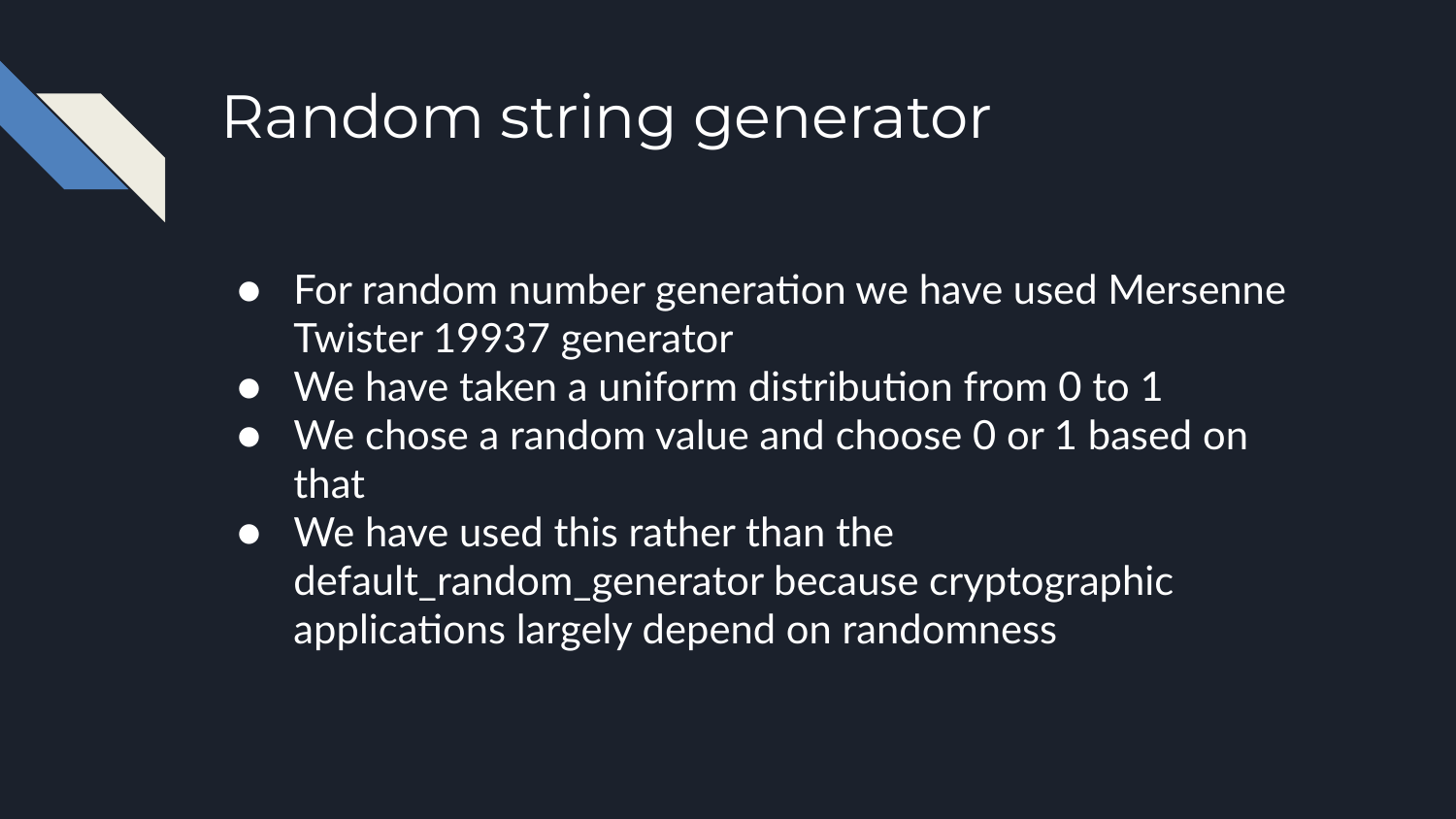

Random string generator
For random number generation we have used Mersenne Twister 19937 generator
We have taken a uniform distribution from 0 to 1
We chose a random value and choose 0 or 1 based on that
We have used this rather than the default_random_generator because cryptographic applications largely depend on randomness